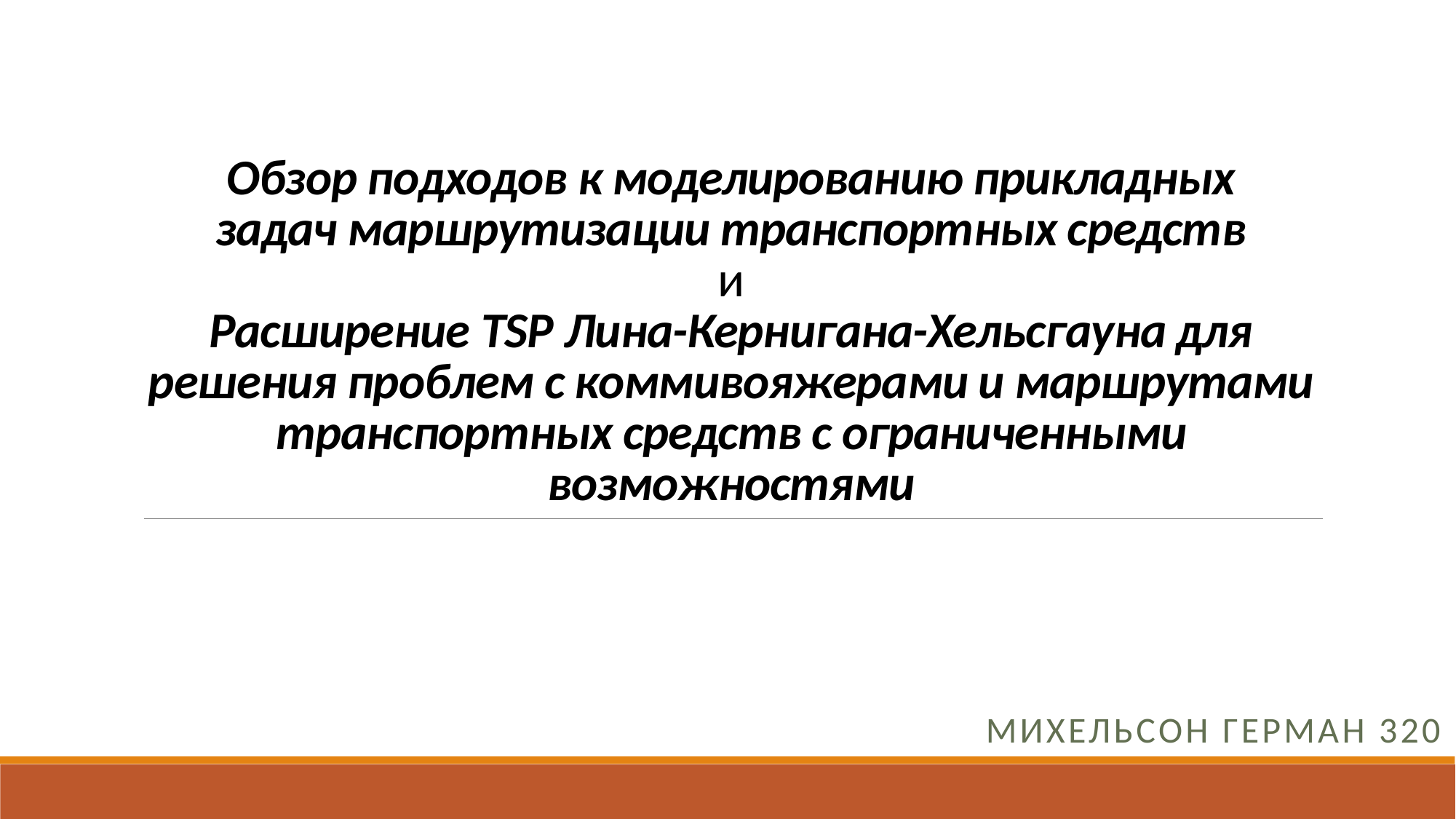

# Обзор подходов к моделированию прикладных задач маршрутизации транспортных средств и Расширение TSP Лина-Кернигана-Хельсгауна для решения проблем с коммивояжерами и маршрутами транспортных средств с ограниченными возможностями
Михельсон Герман 320